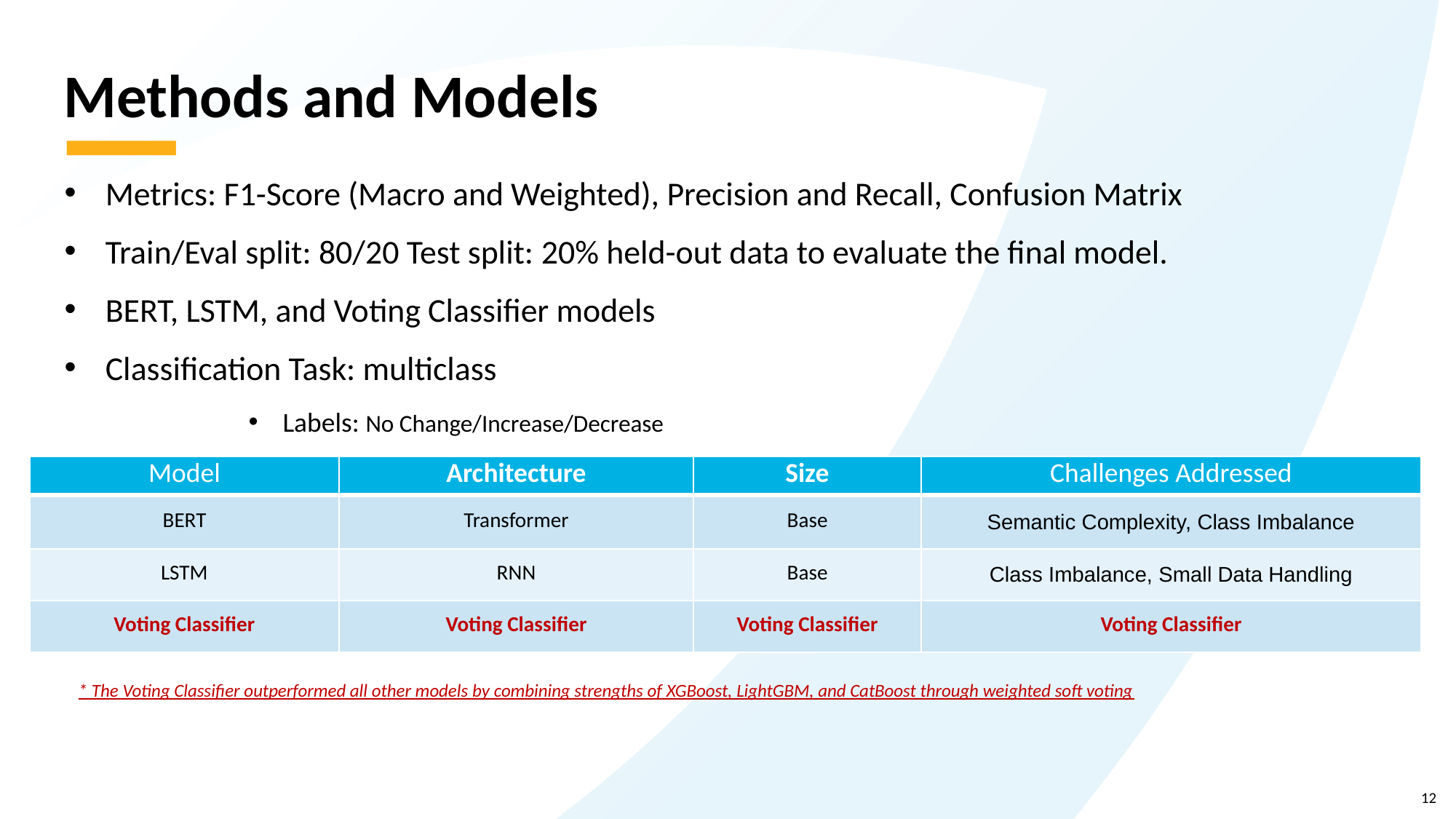

Methods and Models
Metrics: F1-Score (Macro and Weighted), Precision and Recall, Confusion Matrix
Train/Eval split: 80/20 Test split: 20% held-out data to evaluate the final model.
BERT, LSTM, and Voting Classifier models
Classification Task: multiclass
Labels: No Change/Increase/Decrease

| Model | Architecture | Size | Challenges Addressed |
| --- | --- | --- | --- |
| BERT | Transformer | Base | Semantic Complexity, Class Imbalance |
| LSTM | RNN | Base | Class Imbalance, Small Data Handling |
| Voting Classifier | Voting Classifier | Voting Classifier | Voting Classifier |
* The Voting Classifier outperformed all other models by combining strengths of XGBoost, LightGBM, and CatBoost through weighted soft voting